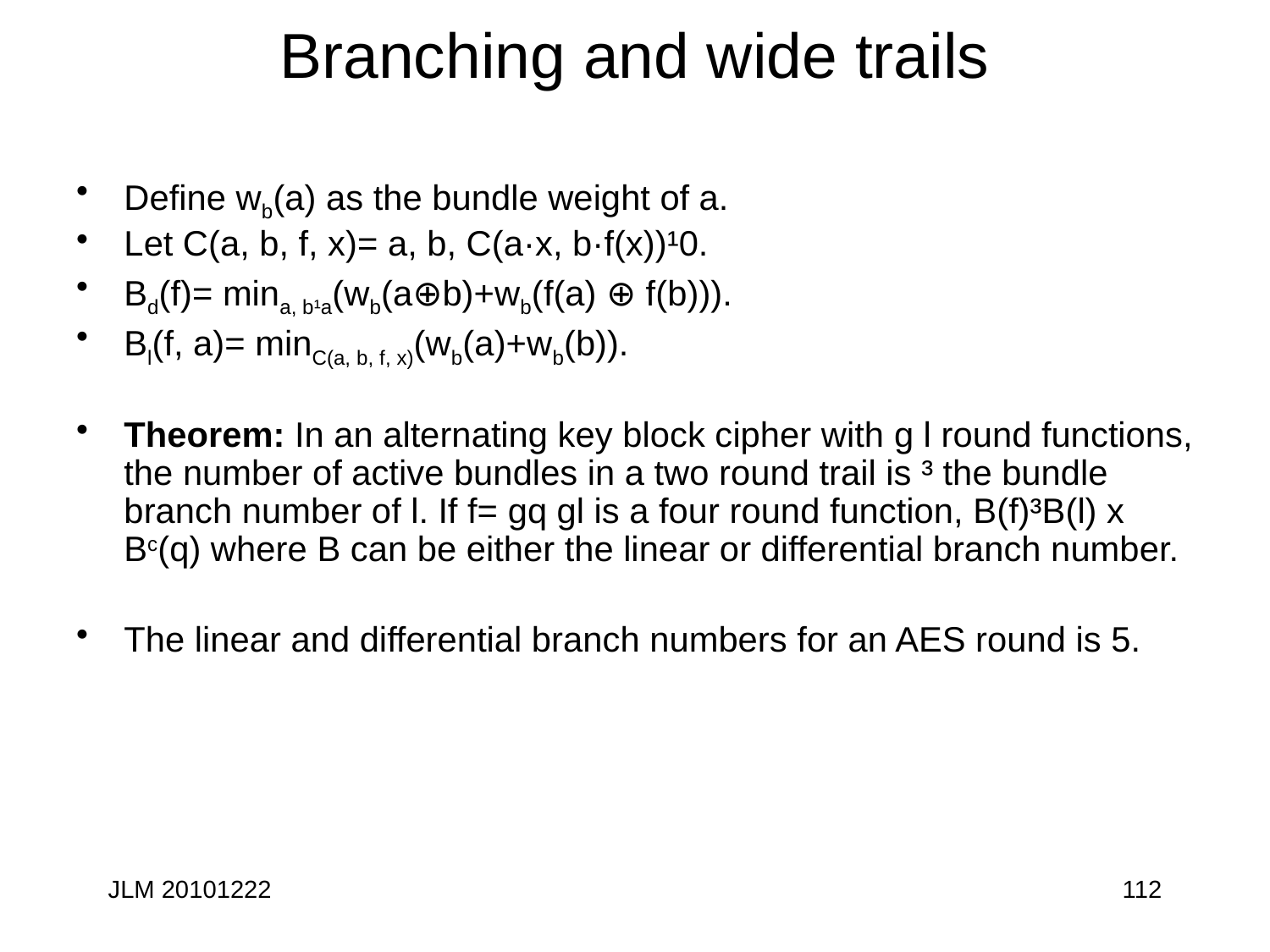

# Branching and wide trails
Define wb(a) as the bundle weight of a.
Let C(a, b, f, x)= a, b, C(a·x, b·f(x))¹0.
Bd(f)= mina, b¹a(wb(a⊕b)+wb(f(a) ⊕ f(b))).
Bl(f, a)= minC(a, b, f, x)(wb(a)+wb(b)).

Theorem: In an alternating key block cipher with g l round functions, the number of active bundles in a two round trail is ³ the bundle branch number of l. If f= gq gl is a four round function, B(f)³B(l) x Bc(q) where B can be either the linear or differential branch number.

The linear and differential branch numbers for an AES round is 5.

JLM 20101222
112